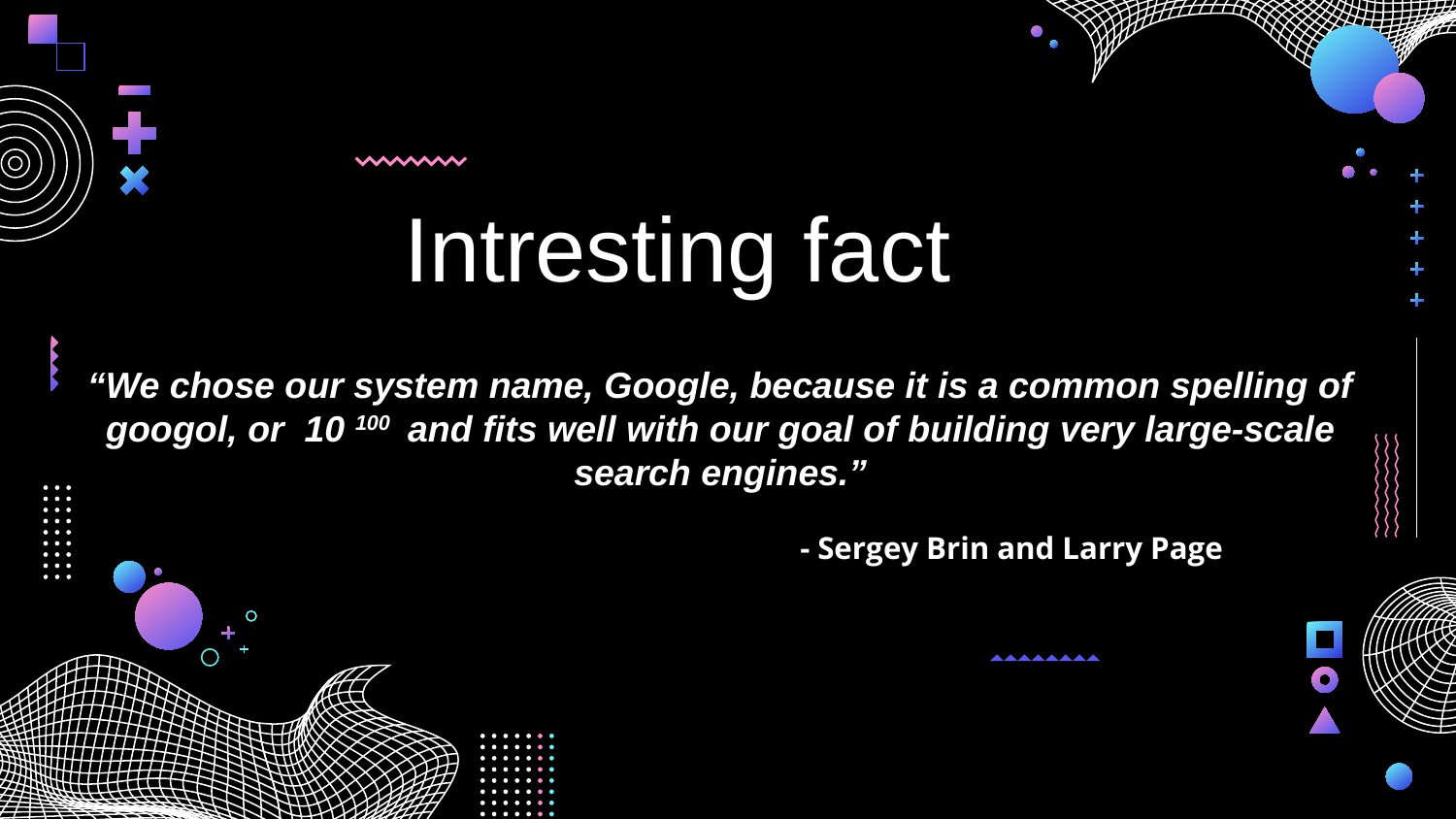

# Intresting fact
“We chose our system name, Google, because it is a common spelling of googol, or  10 100   and fits well with our goal of building very large-scale search engines.”

				- Sergey Brin and Larry Page